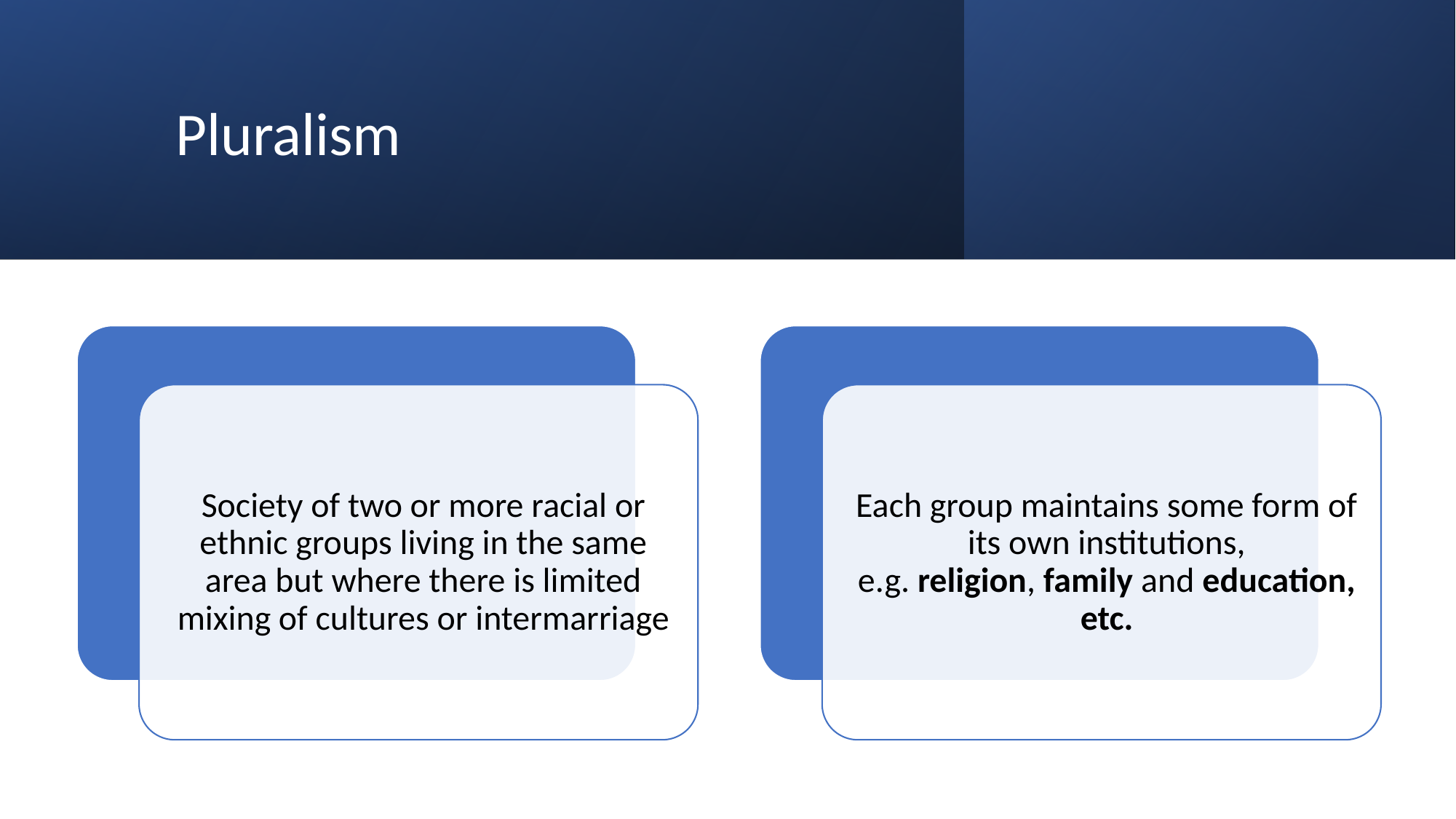

# Pluralism
Society of two or more racial or ethnic groups living in the same area but where there is limited mixing of cultures or intermarriage
Each group maintains some form of its own institutions, e.g. religion, family and education, etc.